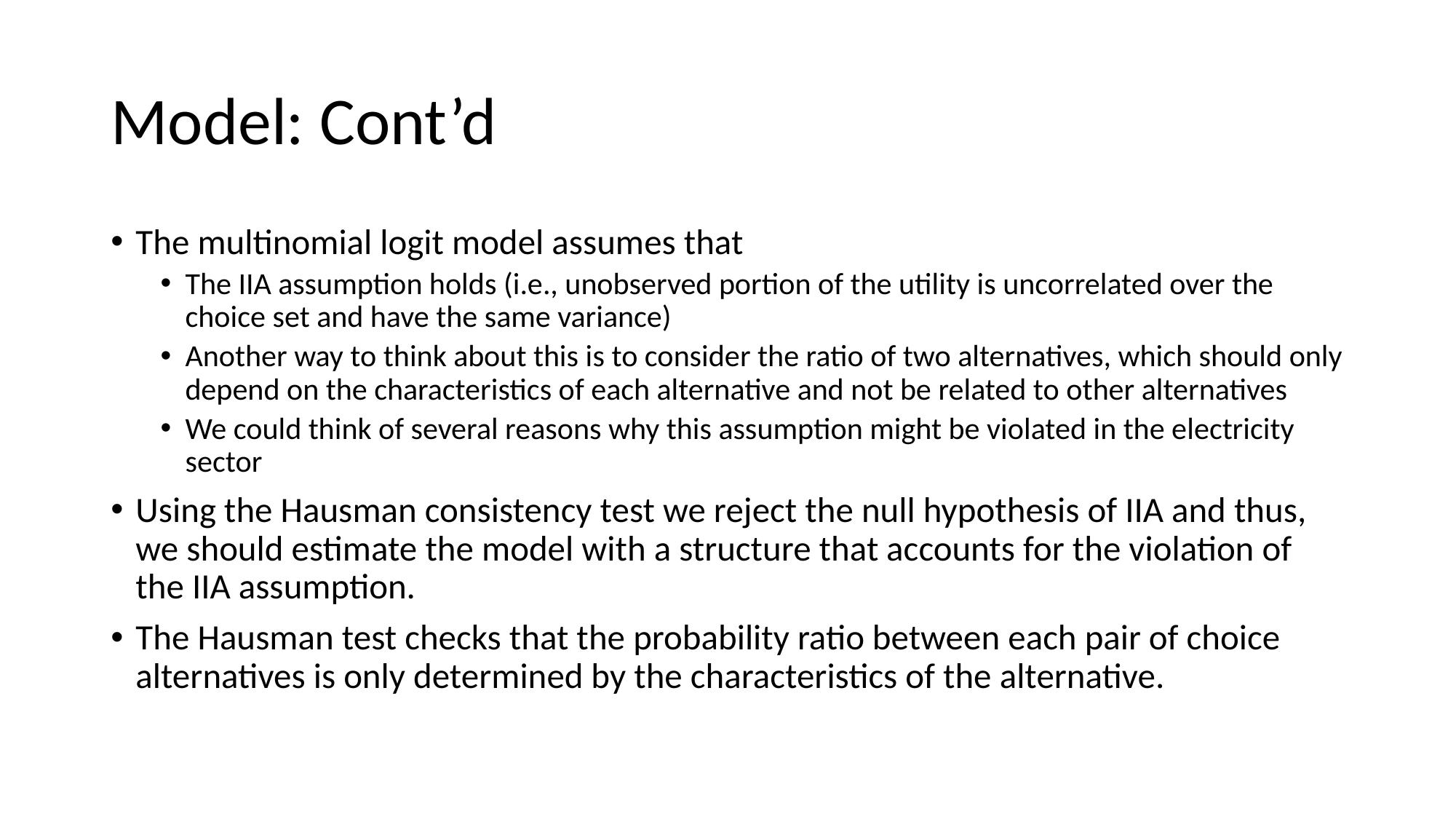

# Model: Cont’d
The multinomial logit model assumes that
The IIA assumption holds (i.e., unobserved portion of the utility is uncorrelated over the choice set and have the same variance)
Another way to think about this is to consider the ratio of two alternatives, which should only depend on the characteristics of each alternative and not be related to other alternatives
We could think of several reasons why this assumption might be violated in the electricity sector
Using the Hausman consistency test we reject the null hypothesis of IIA and thus, we should estimate the model with a structure that accounts for the violation of the IIA assumption.
The Hausman test checks that the probability ratio between each pair of choice alternatives is only determined by the characteristics of the alternative.